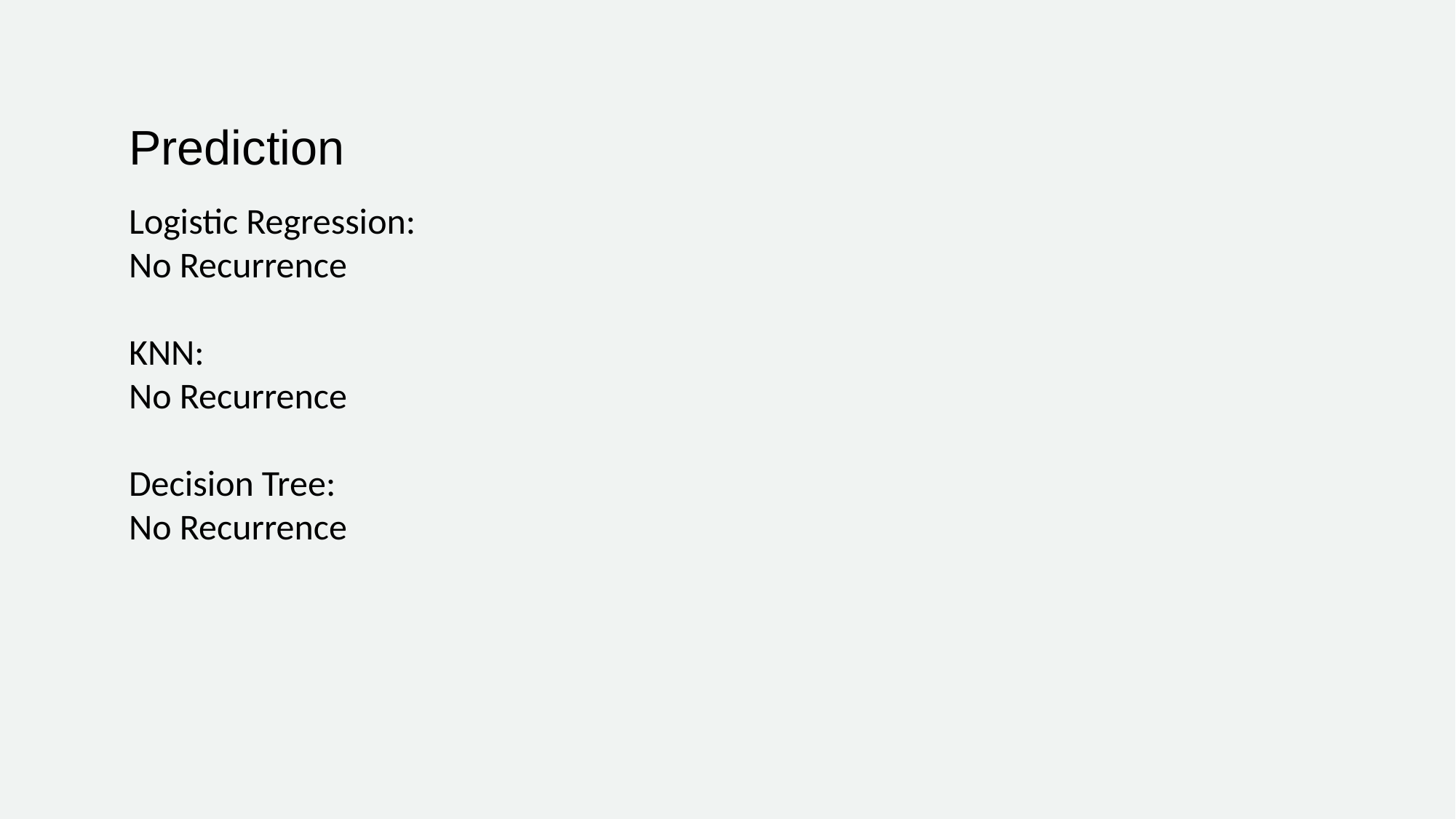

# Prediction
Logistic Regression:
No Recurrence

KNN:
No Recurrence

Decision Tree:
No Recurrence